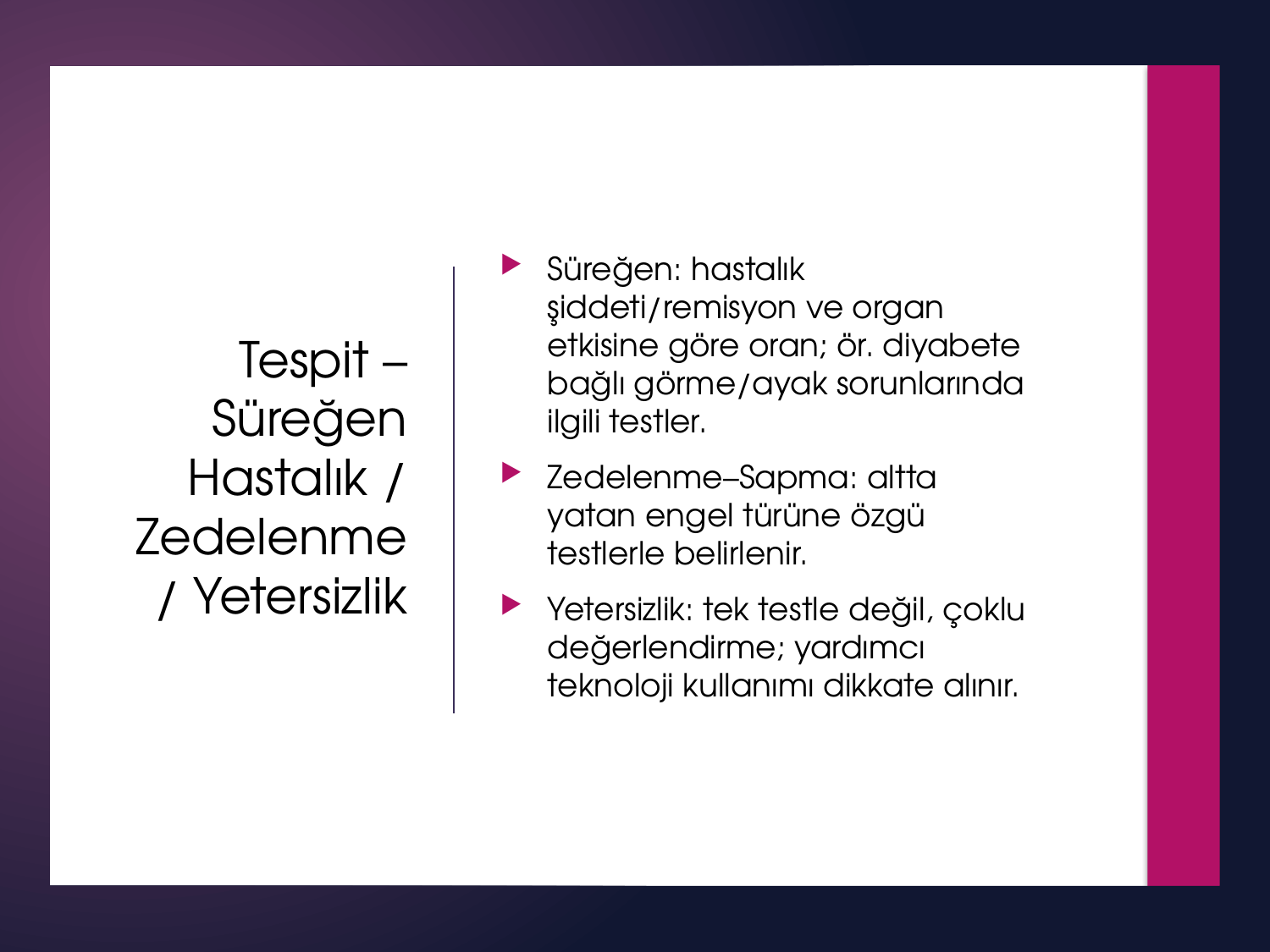

Süreğen: hastalık şiddeti/remisyon ve organ etkisine göre oran; ör. diyabete bağlı görme/ayak sorunlarında ilgili testler.
Zedelenme–Sapma: altta yatan engel türüne özgü testlerle belirlenir.
Yetersizlik: tek testle değil, çoklu değerlendirme; yardımcı teknoloji kullanımı dikkate alınır.
# Tespit – Süreğen Hastalık / Zedelenme / Yetersizlik